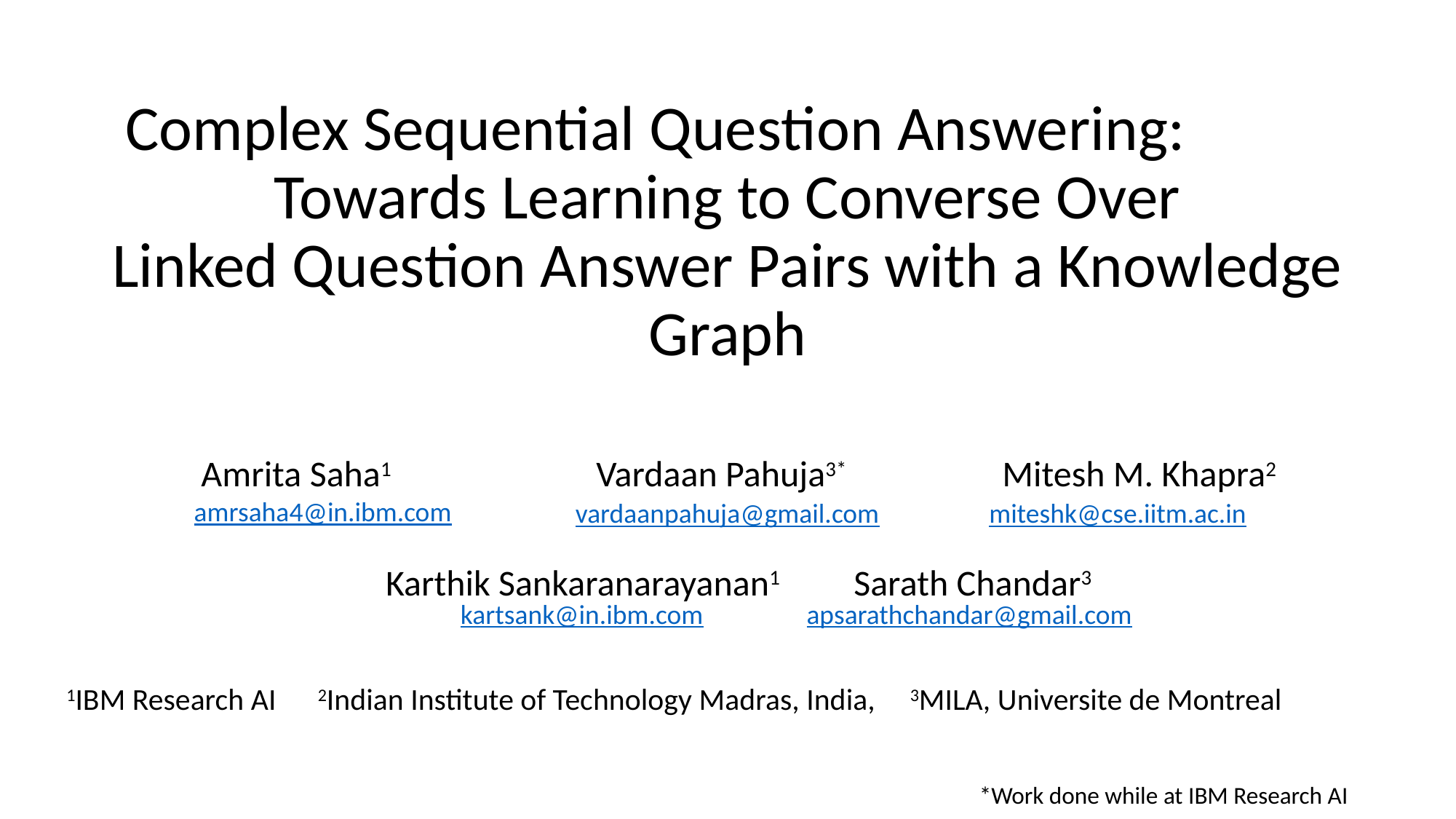

# Complex Sequential Question Answering:           Towards Learning to Converse Over Linked Question Answer Pairs with a Knowledge Graph
Amrita Saha1                         Vardaan Pahuja3*                   Mitesh M. Khapra2

Karthik Sankaranarayanan1         Sarath Chandar3
amrsaha4@in.ibm.com
vardaanpahuja@gmail.com
miteshk@cse.iitm.ac.in
kartsank@in.ibm.com
 apsarathchandar@gmail.com
1IBM Research AI      2Indian Institute of Technology Madras, India,     3MILA, Universite de Montreal
*Work done while at IBM Research AI